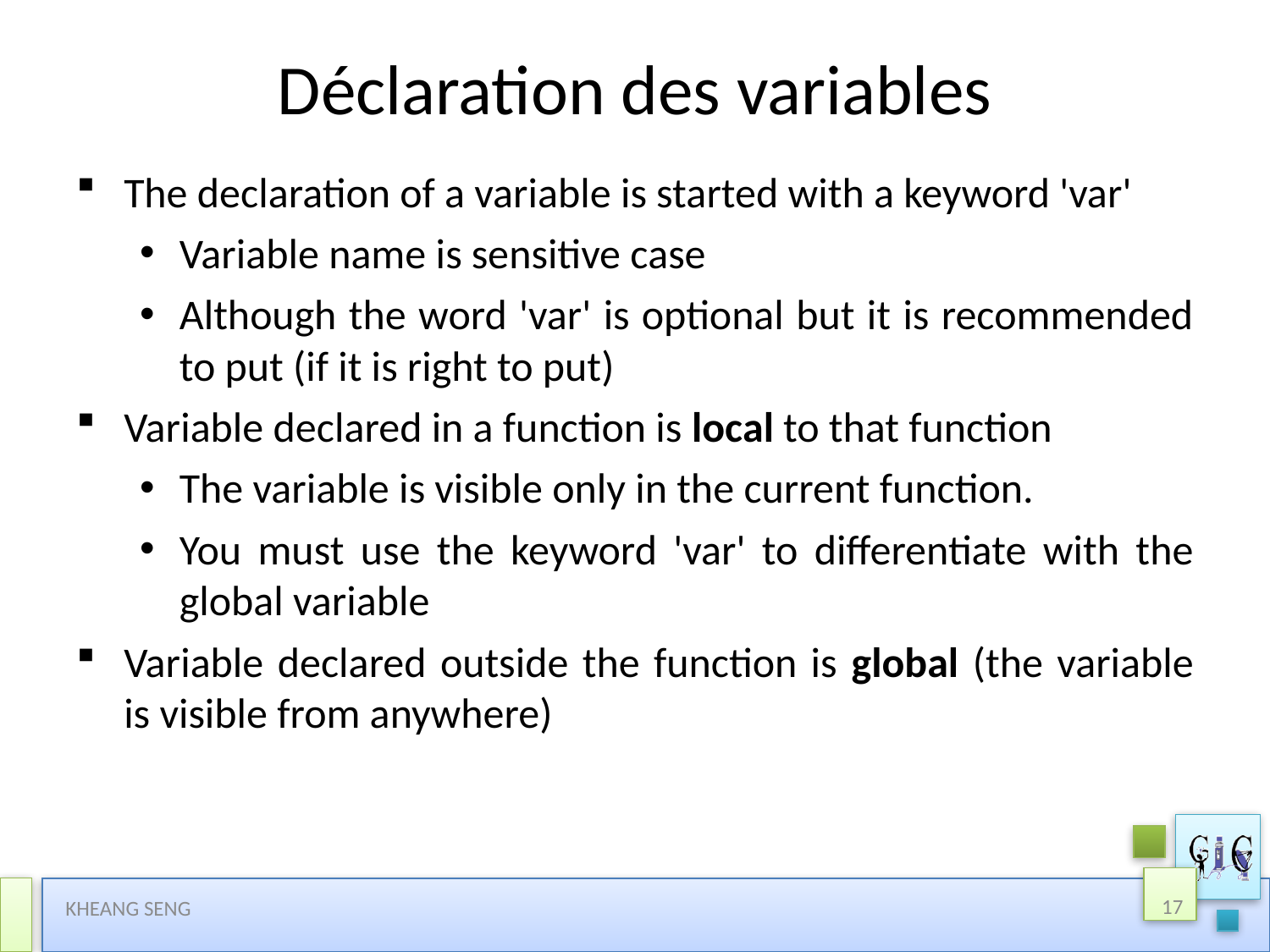

# Déclaration des variables
The declaration of a variable is started with a keyword 'var'
Variable name is sensitive case
Although the word 'var' is optional but it is recommended to put (if it is right to put)
Variable declared in a function is local to that function
The variable is visible only in the current function.
You must use the keyword 'var' to differentiate with the global variable
Variable declared outside the function is global (the variable is visible from anywhere)
17
KHEANG SENG